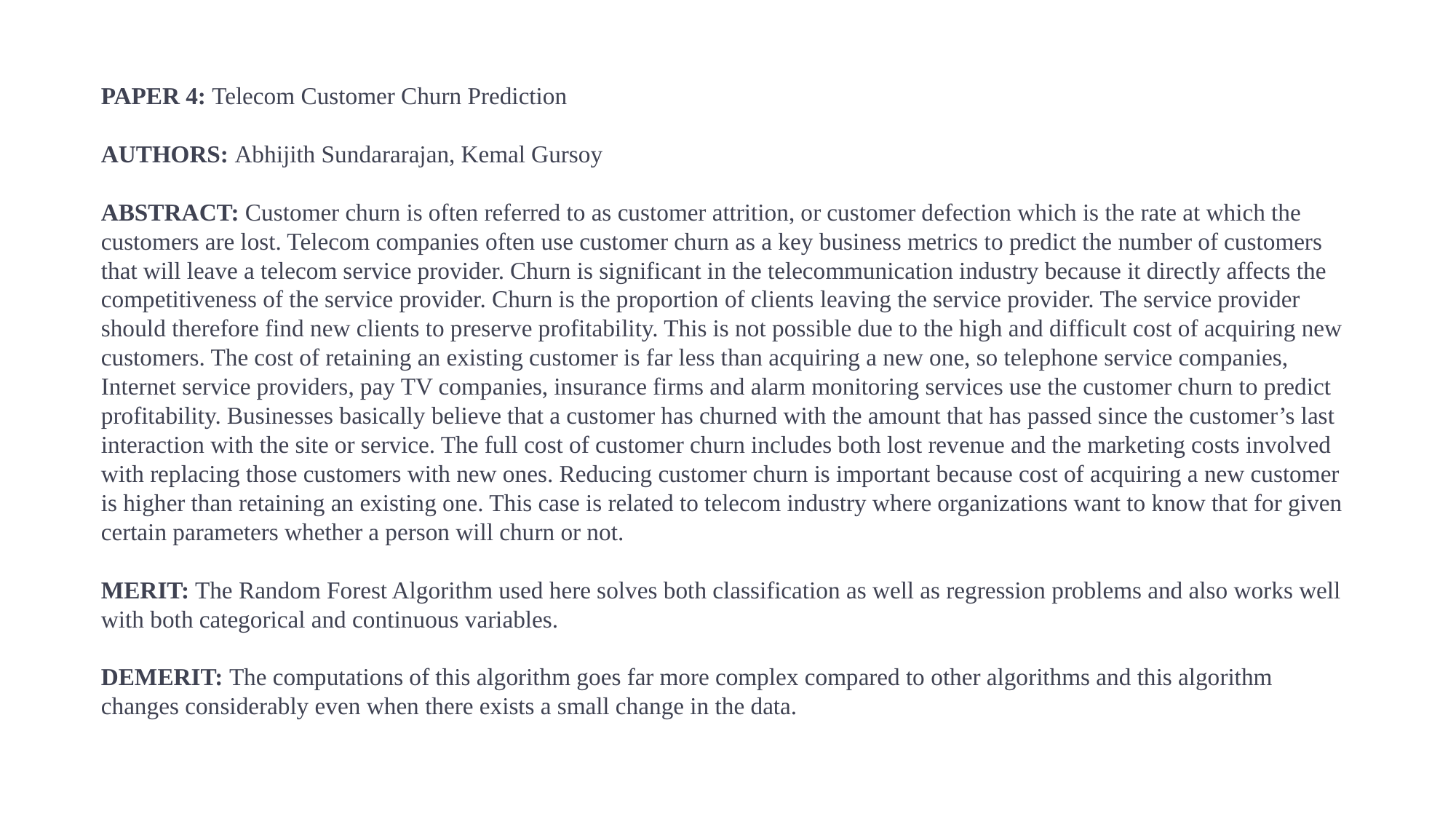

PAPER 4: Telecom Customer Churn Prediction

AUTHORS: Abhijith Sundararajan, Kemal Gursoy

ABSTRACT: Customer churn is often referred to as customer attrition, or customer defection which is the rate at which the customers are lost. Telecom companies often use customer churn as a key business metrics to predict the number of customers that will leave a telecom service provider. Churn is significant in the telecommunication industry because it directly affects the competitiveness of the service provider. Churn is the proportion of clients leaving the service provider. The service provider should therefore find new clients to preserve profitability. This is not possible due to the high and difficult cost of acquiring new customers. The cost of retaining an existing customer is far less than acquiring a new one, so telephone service companies, Internet service providers, pay TV companies, insurance firms and alarm monitoring services use the customer churn to predict profitability. Businesses basically believe that a customer has churned with the amount that has passed since the customer’s last interaction with the site or service. The full cost of customer churn includes both lost revenue and the marketing costs involved with replacing those customers with new ones. Reducing customer churn is important because cost of acquiring a new customer is higher than retaining an existing one. This case is related to telecom industry where organizations want to know that for given certain parameters whether a person will churn or not.
MERIT: The Random Forest Algorithm used here solves both classification as well as regression problems and also works well with both categorical and continuous variables.

DEMERIT: The computations of this algorithm goes far more complex compared to other algorithms and this algorithm changes considerably even when there exists a small change in the data.